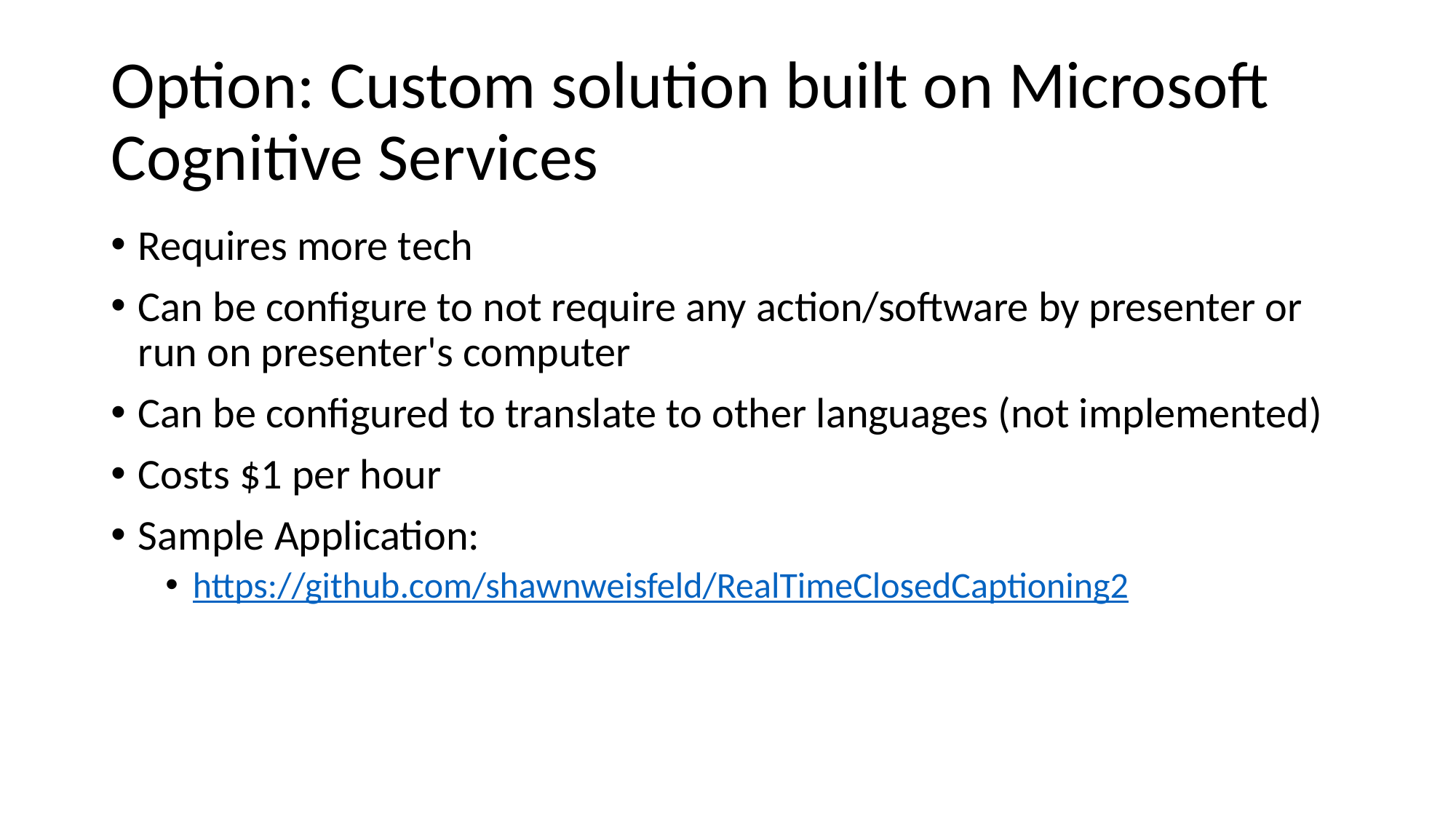

# Option: Custom solution built on Microsoft Cognitive Services
Requires more tech
Can be configure to not require any action/software by presenter or run on presenter's computer
Can be configured to translate to other languages (not implemented)
Costs $1 per hour
Sample Application:
https://github.com/shawnweisfeld/RealTimeClosedCaptioning2